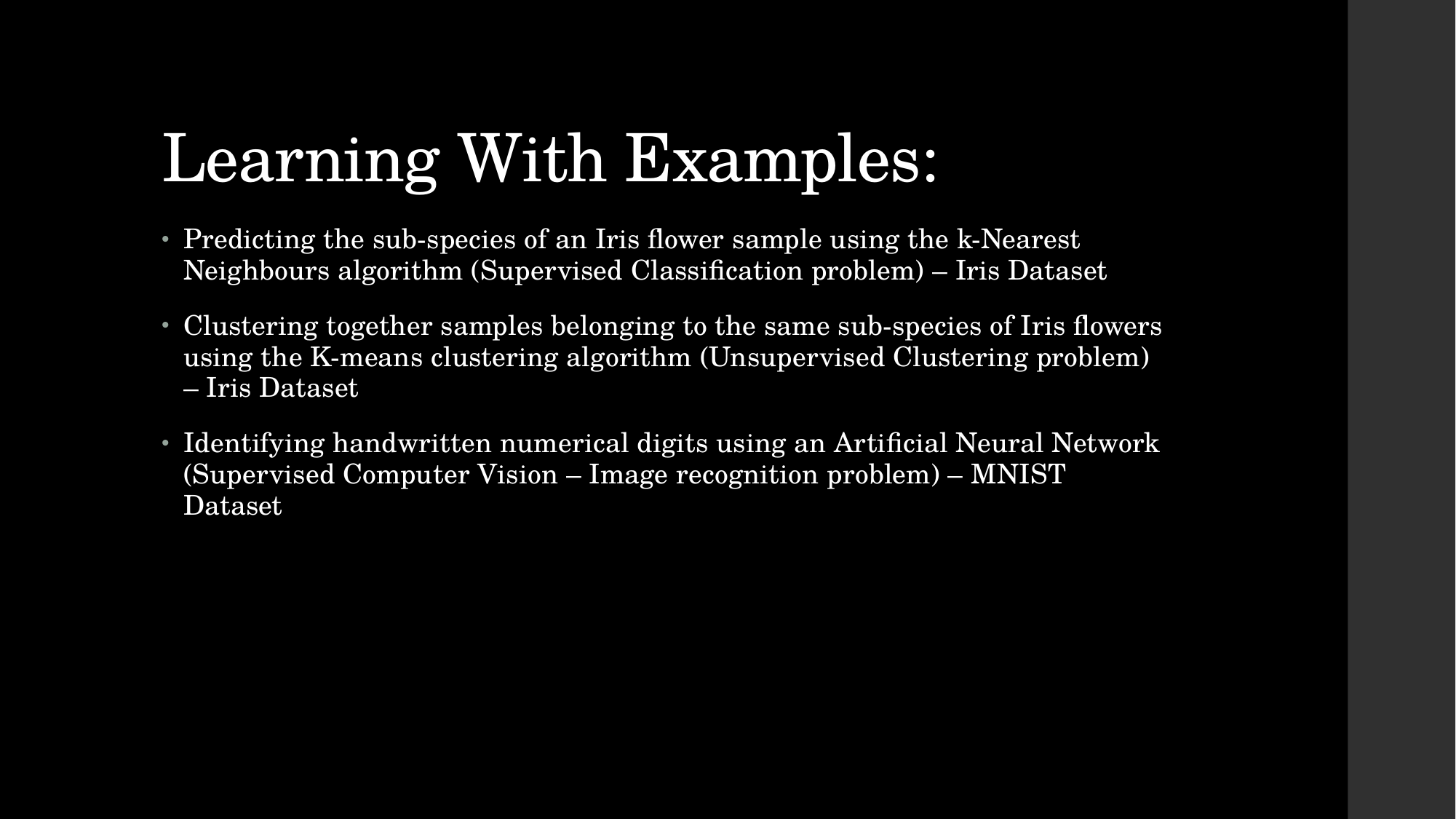

# Learning With Examples:
Predicting the sub-species of an Iris flower sample using the k-Nearest Neighbours algorithm (Supervised Classification problem) – Iris Dataset
Clustering together samples belonging to the same sub-species of Iris flowers using the K-means clustering algorithm (Unsupervised Clustering problem) – Iris Dataset
Identifying handwritten numerical digits using an Artificial Neural Network (Supervised Computer Vision – Image recognition problem) – MNIST Dataset